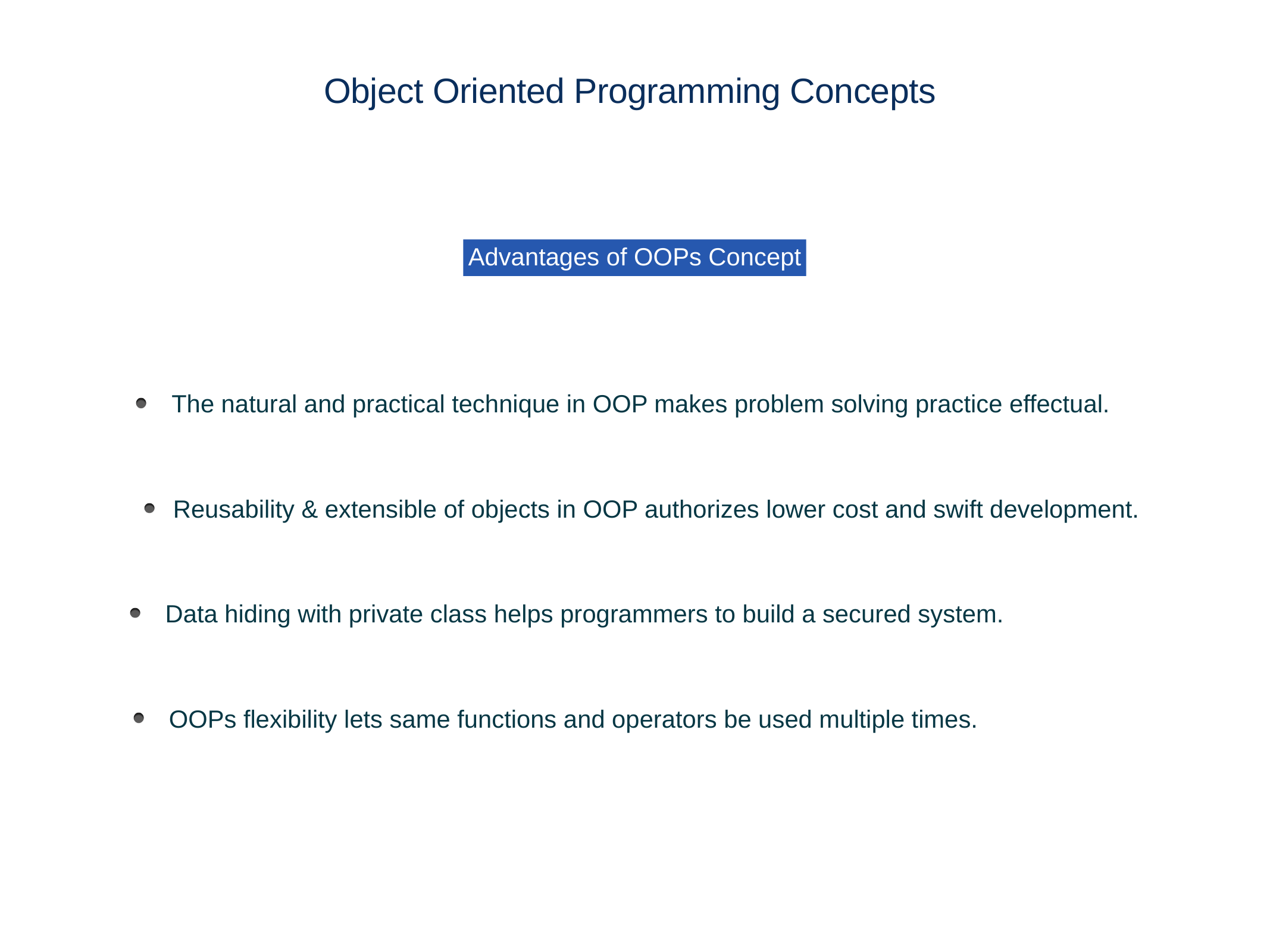

Object Oriented Programming Concepts
Advantages of OOPs Concept
  The natural and practical technique in OOP makes problem solving practice effectual.
 Reusability & extensible of objects in OOP authorizes lower cost and swift development.
  Data hiding with private class helps programmers to build a secured system.
  OOPs flexibility lets same functions and operators be used multiple times.